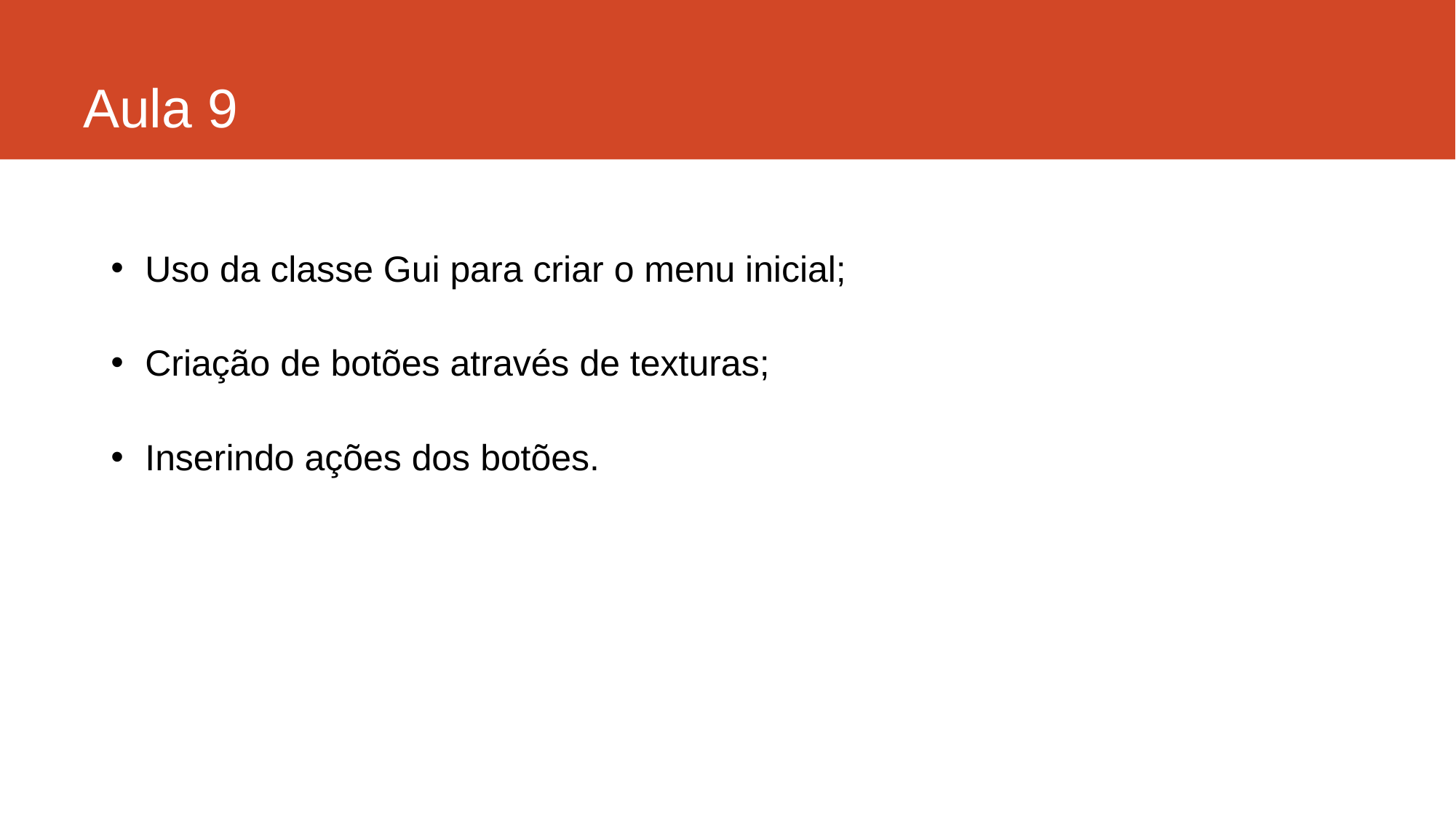

# Aula 9
Uso da classe Gui para criar o menu inicial;
Criação de botões através de texturas;
Inserindo ações dos botões.